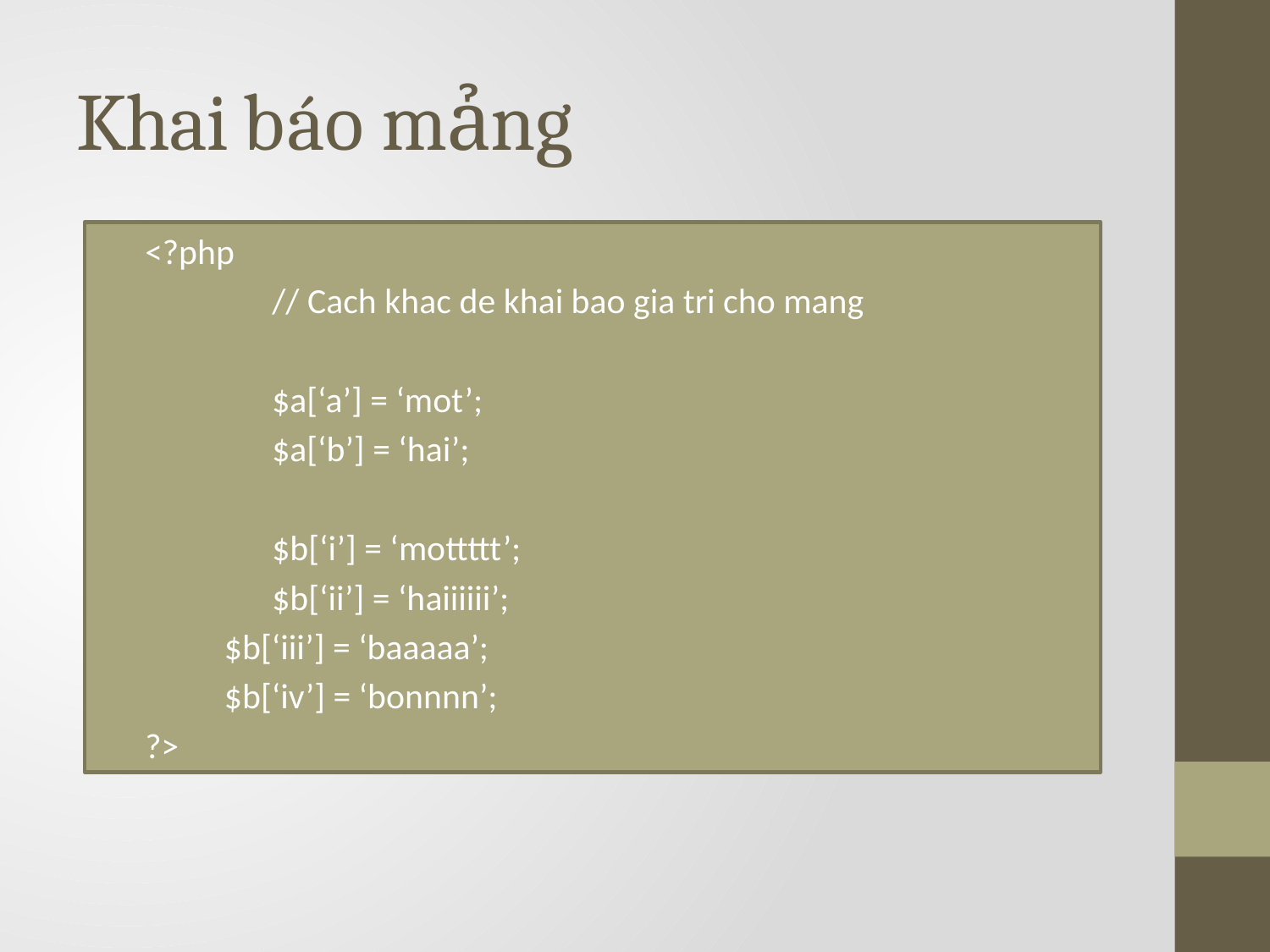

# Khai báo mảng

<?php
	// Cach khac de khai bao gia tri cho mang

	$a[‘a’] = ‘mot’;
	$a[‘b’] = ‘hai’;

	$b[‘i’] = ‘mottttt’;
	$b[‘ii’] = ‘haiiiiii’;
$b[‘iii’] = ‘baaaaa’;
$b[‘iv’] = ‘bonnnn’;
?>